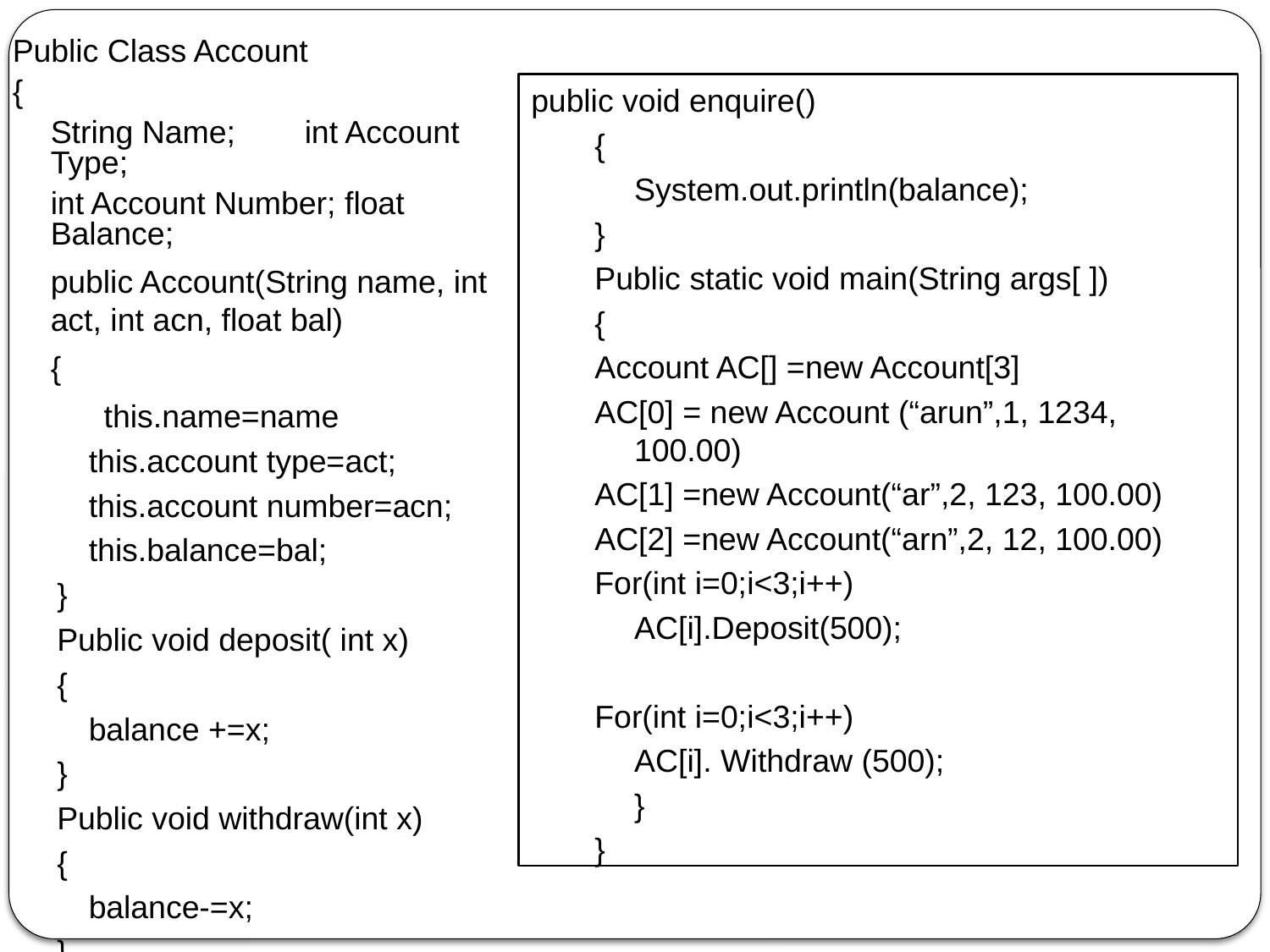

Public Class Account
{
	String Name;	int Account Type;
	int Account Number; float Balance;
	public Account(String name, int act, int acn, float bal)
	{
	      this.name=name
	this.account type=act;
	this.account number=acn;
	this.balance=bal;
}
Public void deposit( int x)
{
	balance +=x;
}
Public void withdraw(int x)
{
	balance-=x;
}

public void enquire()
{
	System.out.println(balance);
}
Public static void main(String args[ ])
{
Account AC[] =new Account[3]
AC[0] = new Account (“arun”,1, 1234, 100.00)
AC[1] =new Account(“ar”,2, 123, 100.00)
AC[2] =new Account(“arn”,2, 12, 100.00)
For(int i=0;i<3;i++)
	AC[i].Deposit(500);

For(int i=0;i<3;i++)
	AC[i]. Withdraw (500);
	}
}